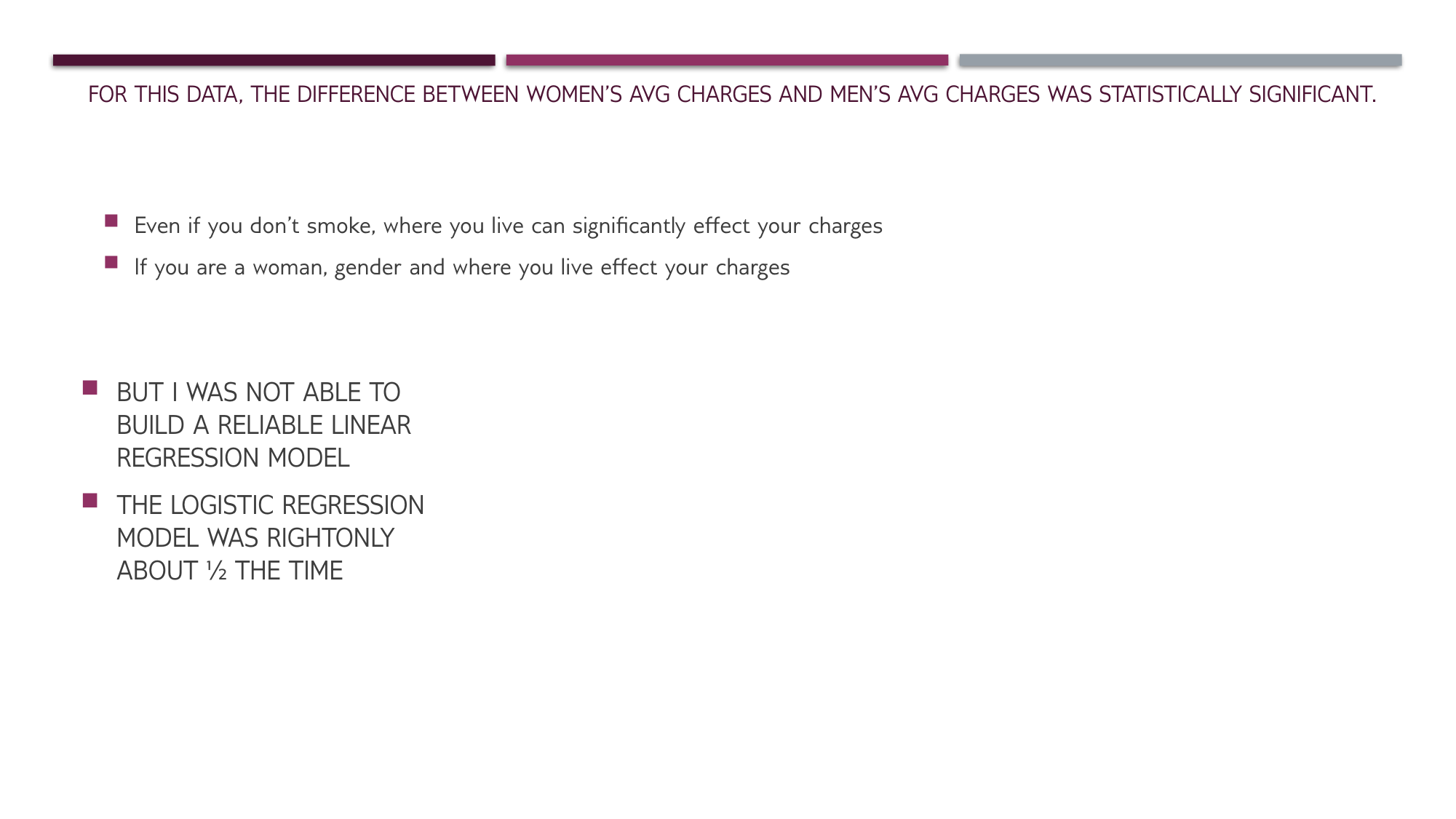

# For this data, the difference between women’s avg charges and men’s avg charges was statistically significant.
Even if you don’t smoke, where you live can significantly effect your charges
If you are a woman, gender and where you live effect your charges
BUT I WAS NOT ABLE TO BUILD A RELIABLE LINEAR REGRESSION MODEL
THE LOGISTIC REGRESSION MODEL WAS RIGHTONLY  ABOUT ½ THE TIME